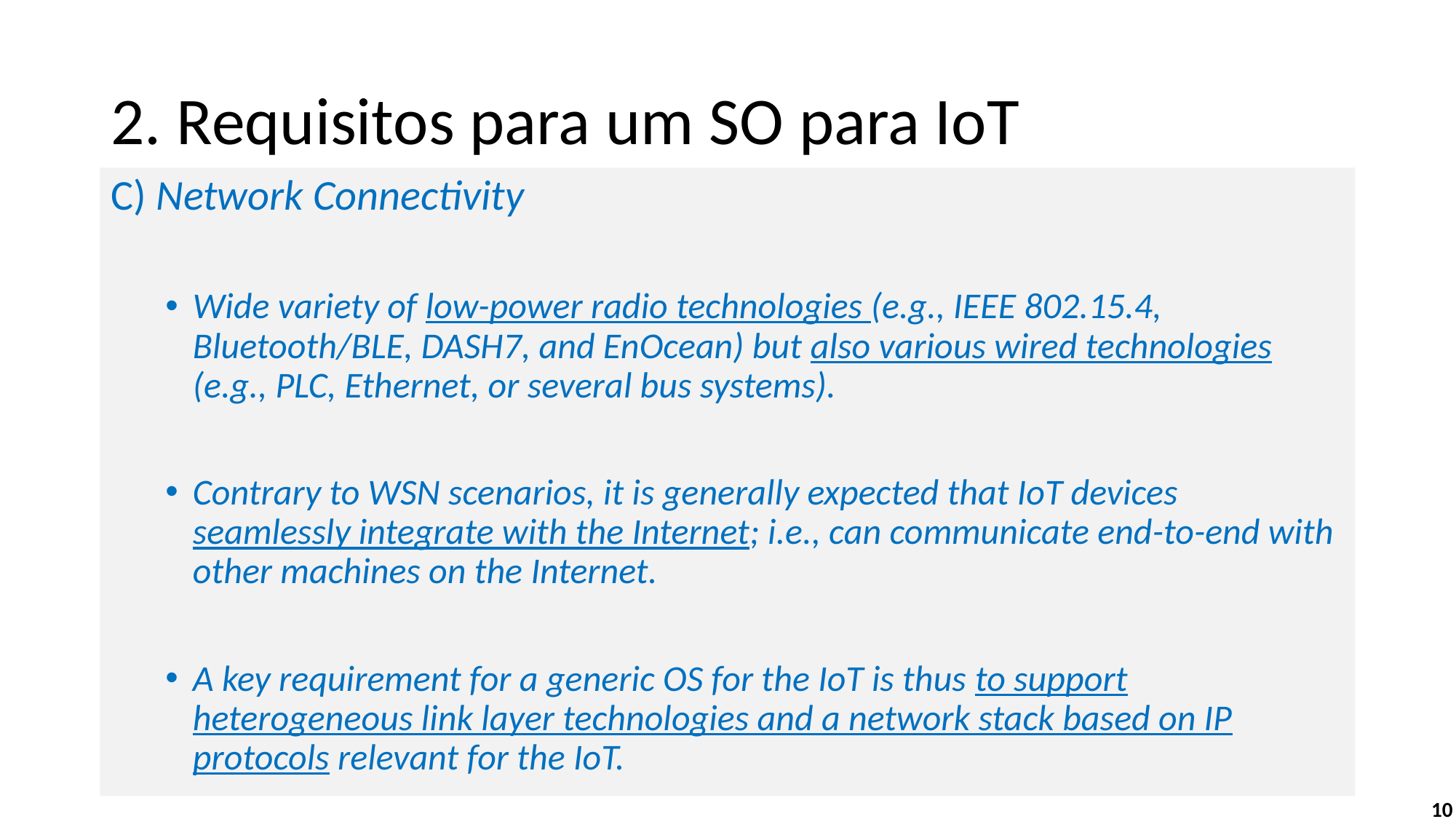

# 2. Requisitos para um SO para IoT
C) Network Connectivity

Wide variety of low-power radio technologies (e.g., IEEE 802.15.4, Bluetooth/BLE, DASH7, and EnOcean) but also various wired technologies (e.g., PLC, Ethernet, or several bus systems).

Contrary to WSN scenarios, it is generally expected that IoT devices seamlessly integrate with the Internet; i.e., can communicate end-to-end with other machines on the Internet.

A key requirement for a generic OS for the IoT is thus to support heterogeneous link layer technologies and a network stack based on IP protocols relevant for the IoT.